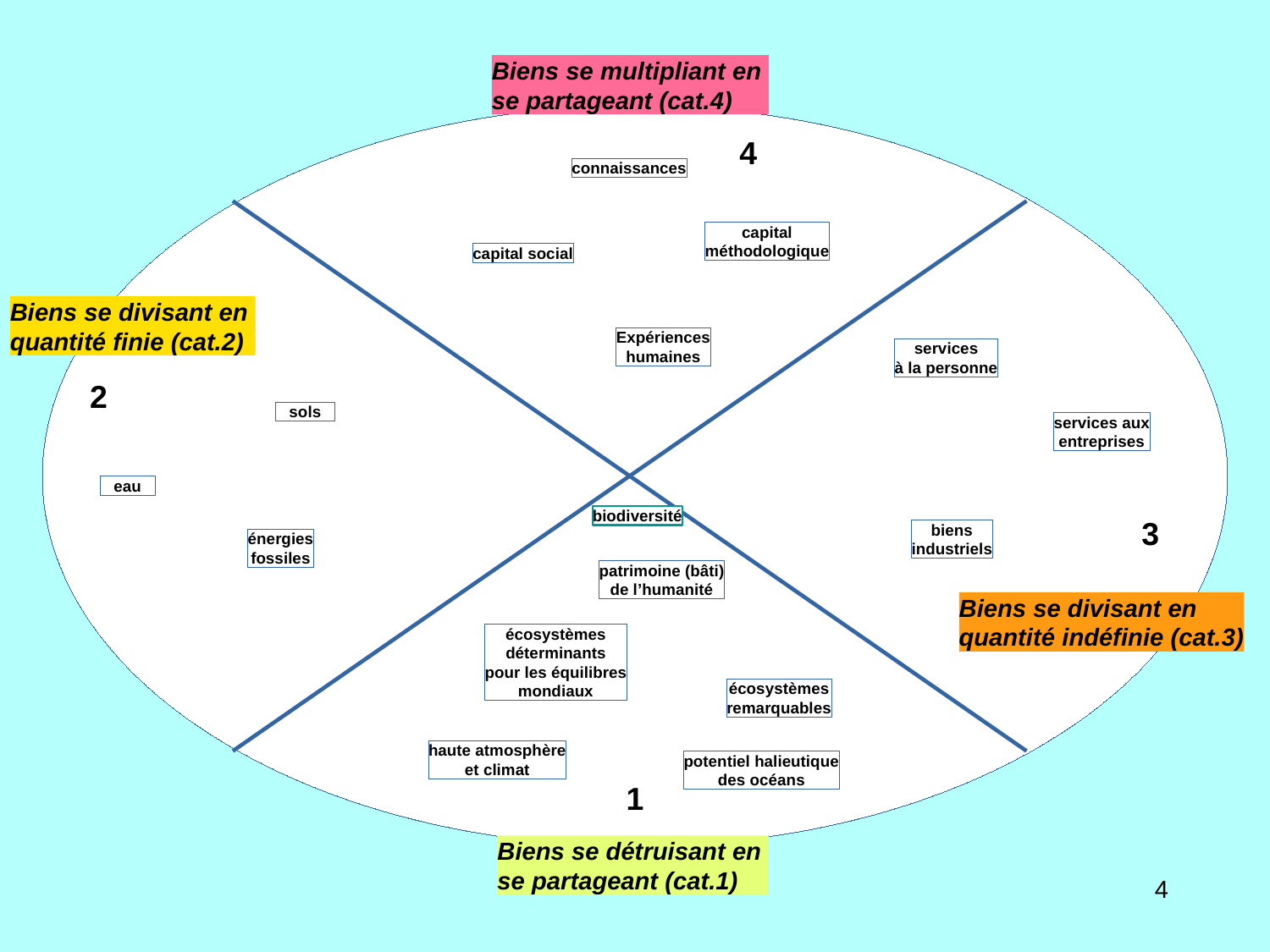

Biens se multipliant en
se partageant (cat.4)

4
connaissances

capital
méthodologique
capital social
Biens se divisant en
quantité finie (cat.2)
Expériences
humaines
services
à la personne
2
   sols
services aux
entreprises
   eau
biodiversité
3
biens
industriels
énergies
fossiles
patrimoine (bâti)
de l’humanité
Biens se divisant en
quantité indéfinie (cat.3)
écosystèmes
déterminants
pour les équilibres
mondiaux
écosystèmes
remarquables
haute atmosphère
et climat
potentiel halieutique
des océans
1
Biens se détruisant en
se partageant (cat.1)
4